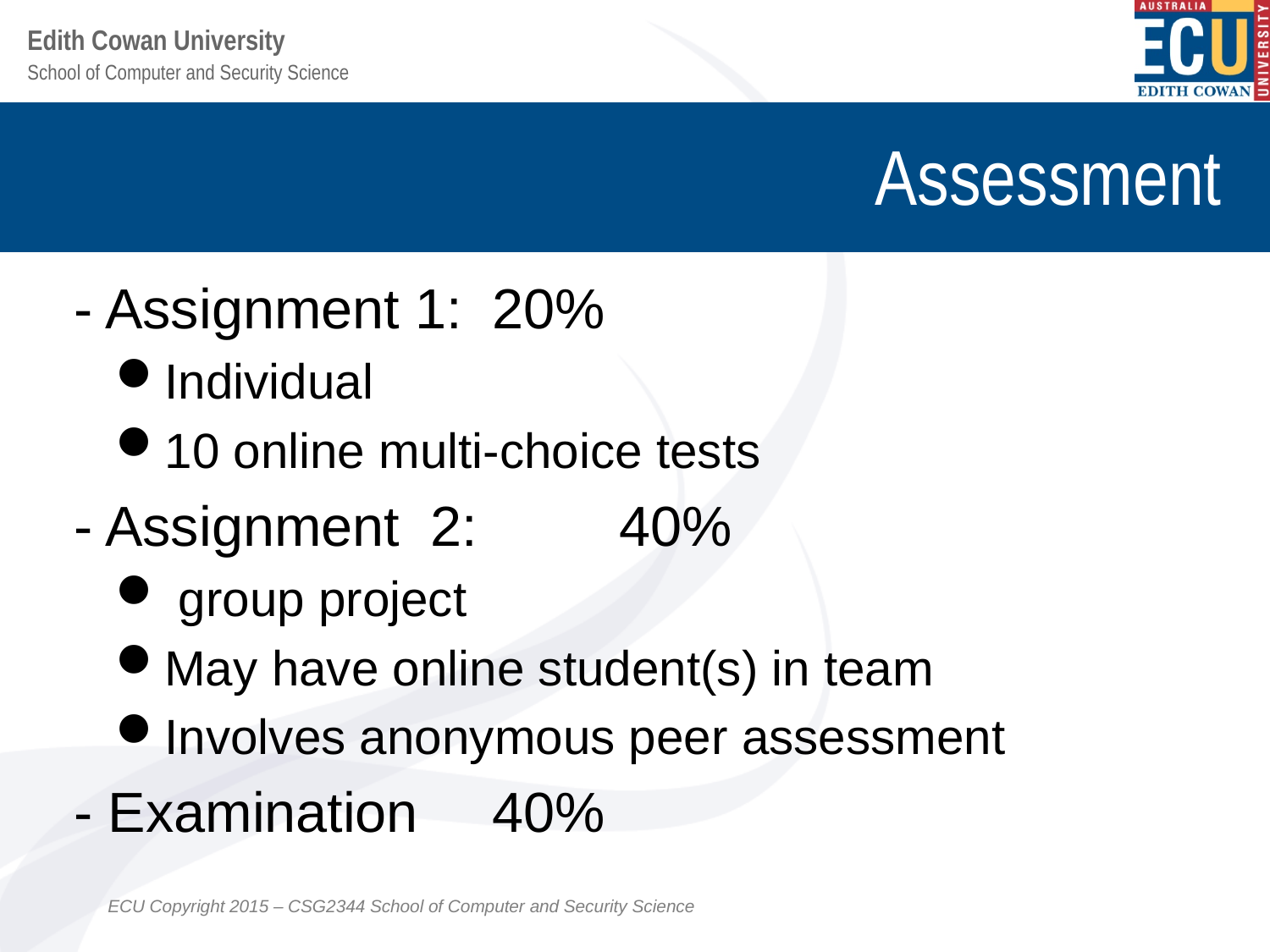

# Assessment
 - Assignment 1:	20%
Individual
10 online multi-choice tests
 - Assignment  2: 	40%
 group project
May have online student(s) in team
Involves anonymous peer assessment
 - Examination	40%
ECU Copyright 2015 – CSG2344 School of Computer and Security Science